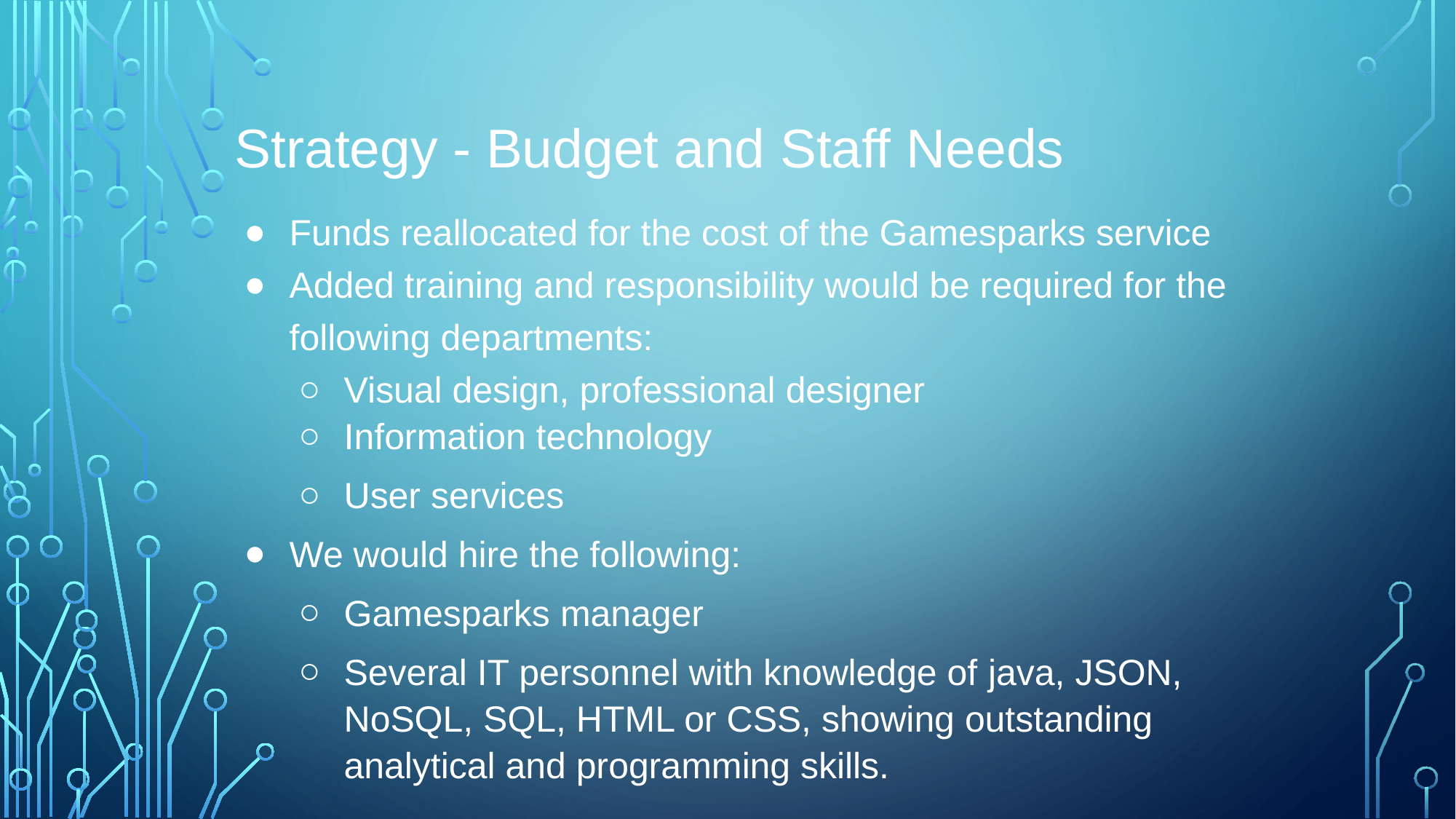

# Strategy - Budget and Staff Needs
Funds reallocated for the cost of the Gamesparks service
Added training and responsibility would be required for the following departments:
Visual design, professional designer
Information technology
User services
We would hire the following:
Gamesparks manager
Several IT personnel with knowledge of java, JSON, NoSQL, SQL, HTML or CSS, showing outstanding analytical and programming skills.